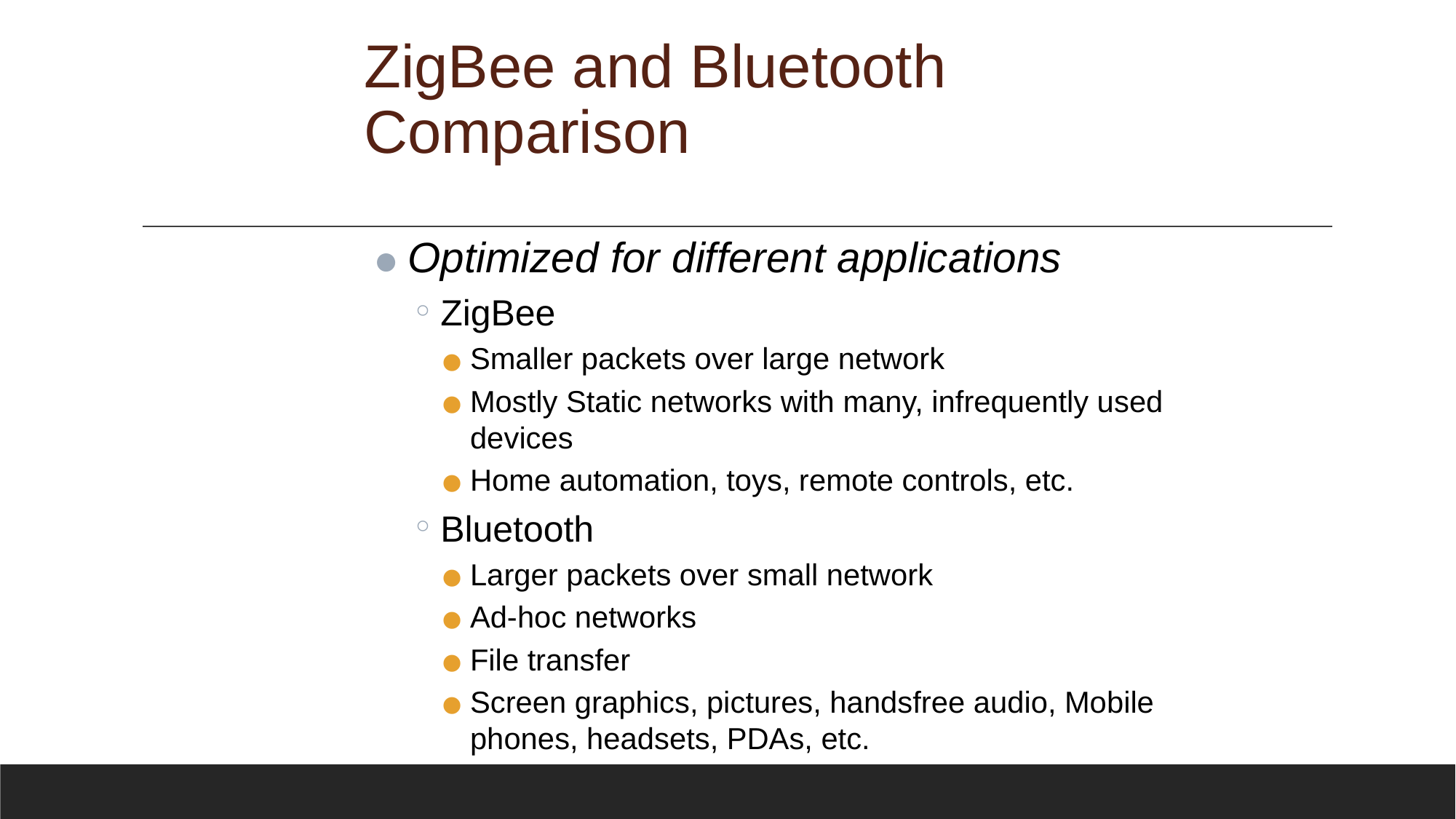

# ZigBee and Bluetooth Comparison
Optimized for different applications
ZigBee
Smaller packets over large network
Mostly Static networks with many, infrequently used devices
Home automation, toys, remote controls, etc.
Bluetooth
Larger packets over small network
Ad‐hoc networks
File transfer
Screen graphics, pictures, handsfree audio, Mobile phones, headsets, PDAs, etc.